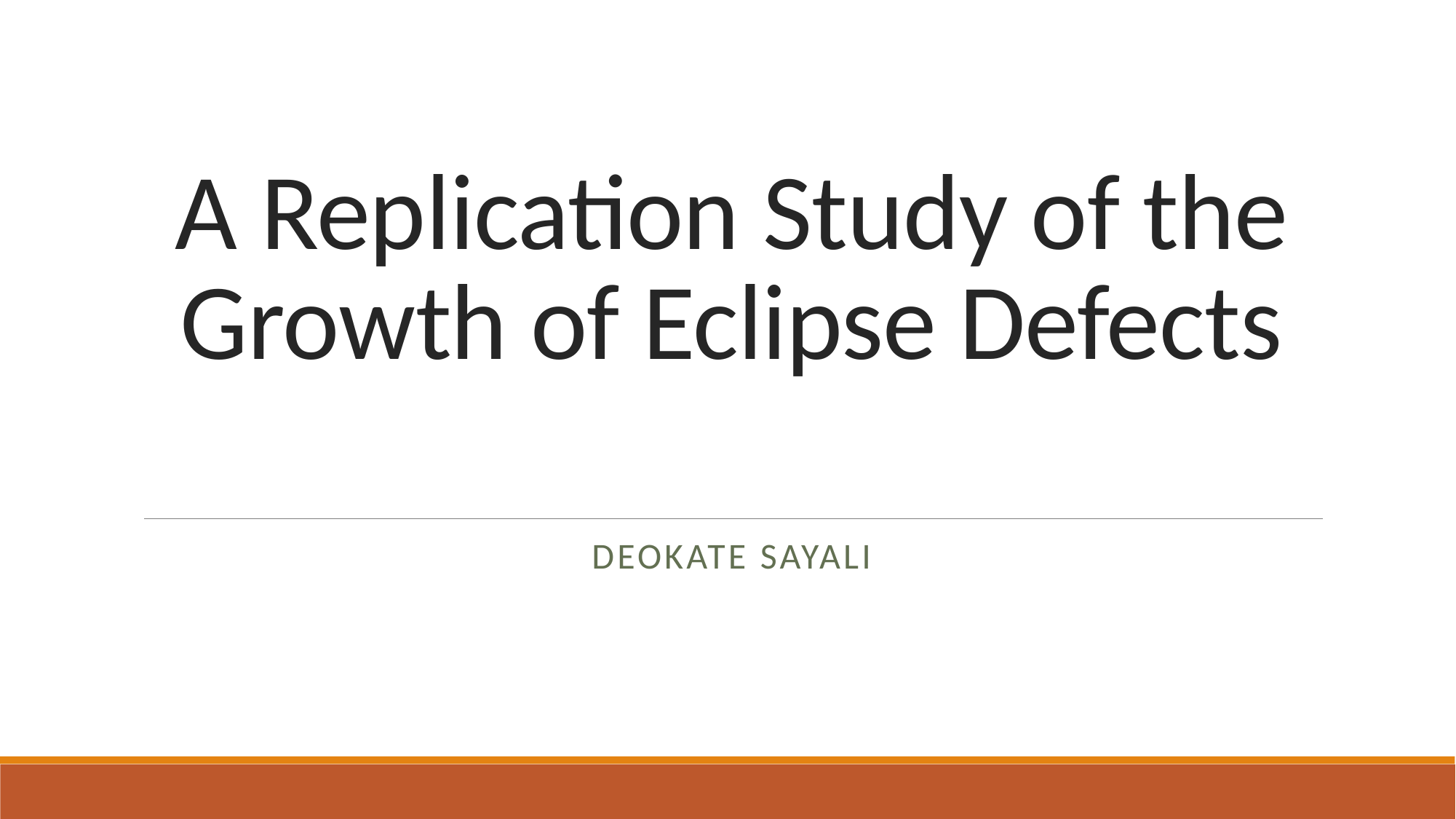

# A Replication Study of the Growth of Eclipse Defects
Deokate Sayali